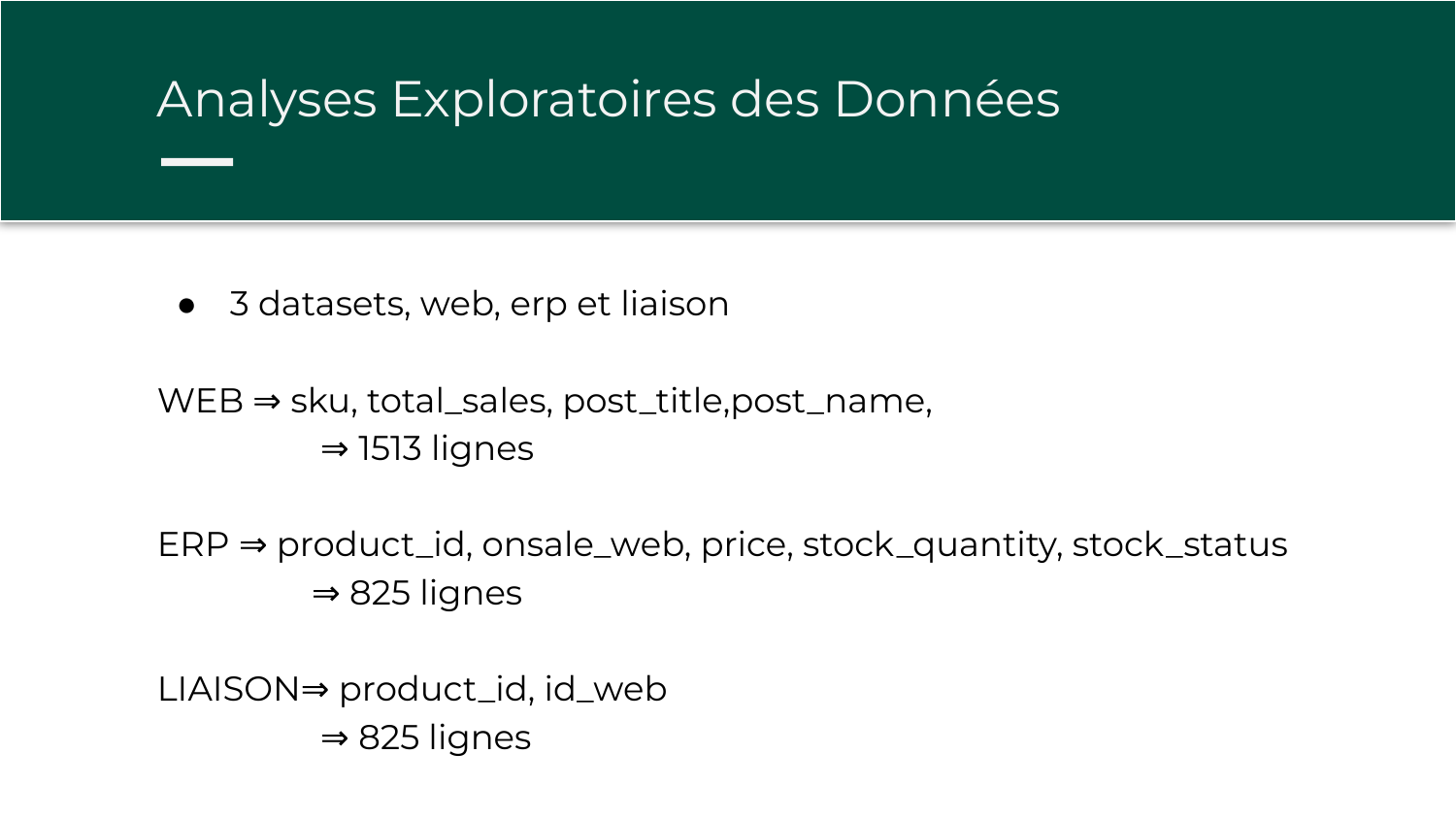

Analyses Exploratoires des Données

3 datasets, web, erp et liaison

WEB ⇒ sku, total_sales, post_title,post_name,
	  ⇒ 1513 lignes

ERP ⇒ product_id, onsale_web, price, stock_quantity, stock_status
	 ⇒ 825 lignes

LIAISON⇒ product_id, id_web
	  ⇒ 825 lignes